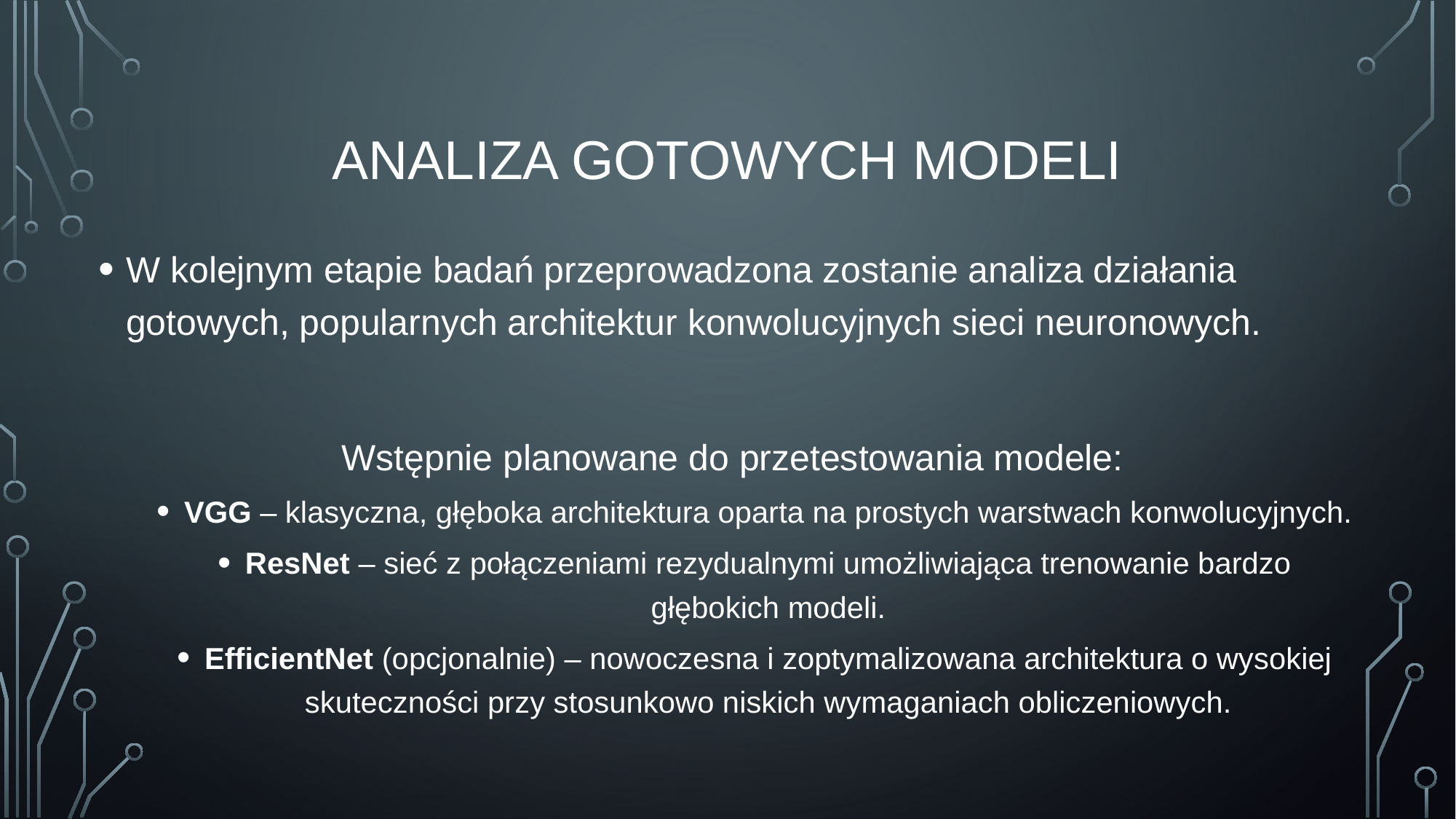

# Analiza gotowych modeli
W kolejnym etapie badań przeprowadzona zostanie analiza działania gotowych, popularnych architektur konwolucyjnych sieci neuronowych.

 Wstępnie planowane do przetestowania modele:
VGG – klasyczna, głęboka architektura oparta na prostych warstwach konwolucyjnych.
ResNet – sieć z połączeniami rezydualnymi umożliwiająca trenowanie bardzo głębokich modeli.
EfficientNet (opcjonalnie) – nowoczesna i zoptymalizowana architektura o wysokiej skuteczności przy stosunkowo niskich wymaganiach obliczeniowych.